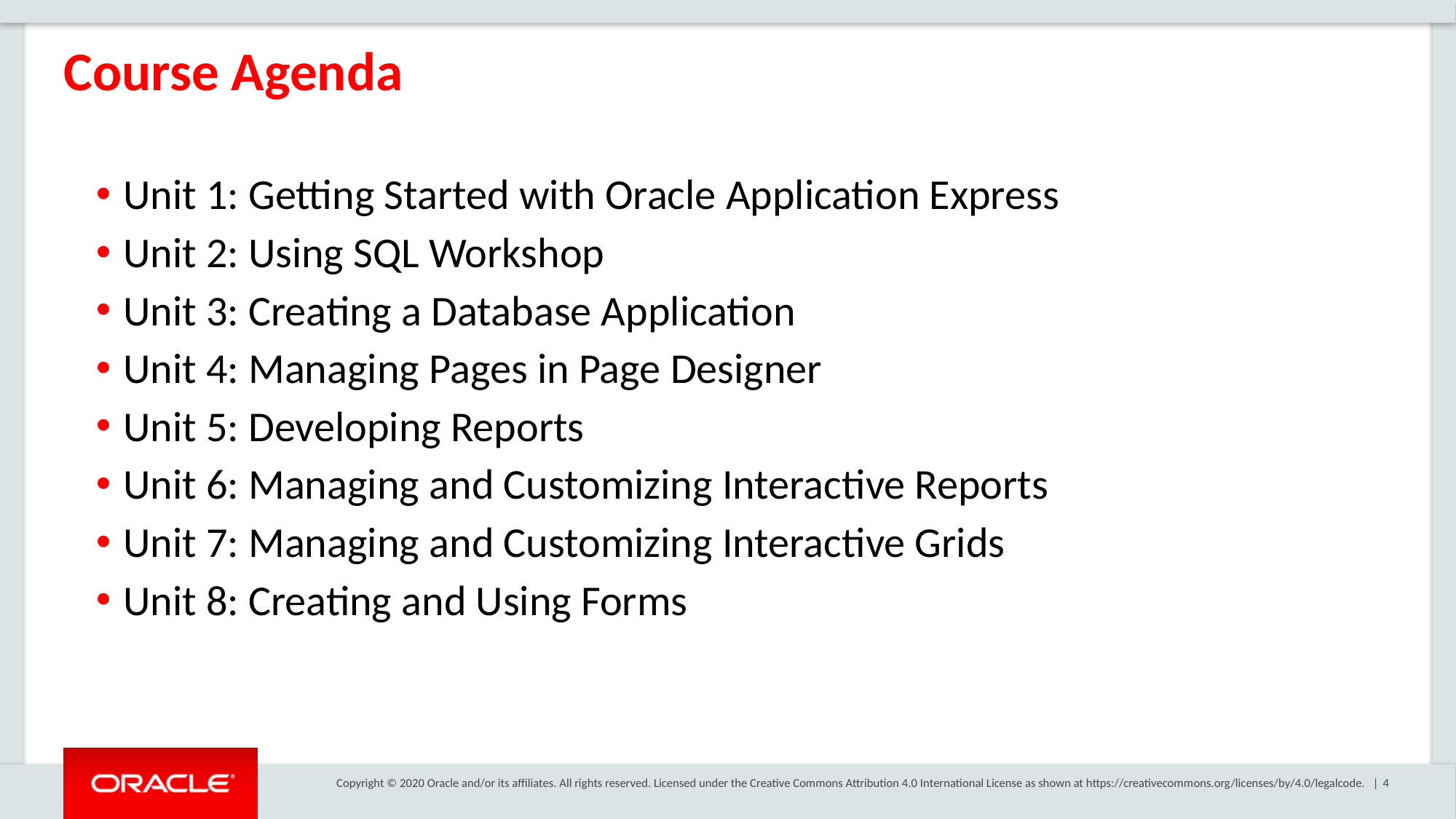

# Course Agenda
Unit 1: Getting Started with Oracle Application Express
Unit 2: Using SQL Workshop
Unit 3: Creating a Database Application
Unit 4: Managing Pages in Page Designer
Unit 5: Developing Reports
Unit 6: Managing and Customizing Interactive Reports
Unit 7: Managing and Customizing Interactive Grids
Unit 8: Creating and Using Forms